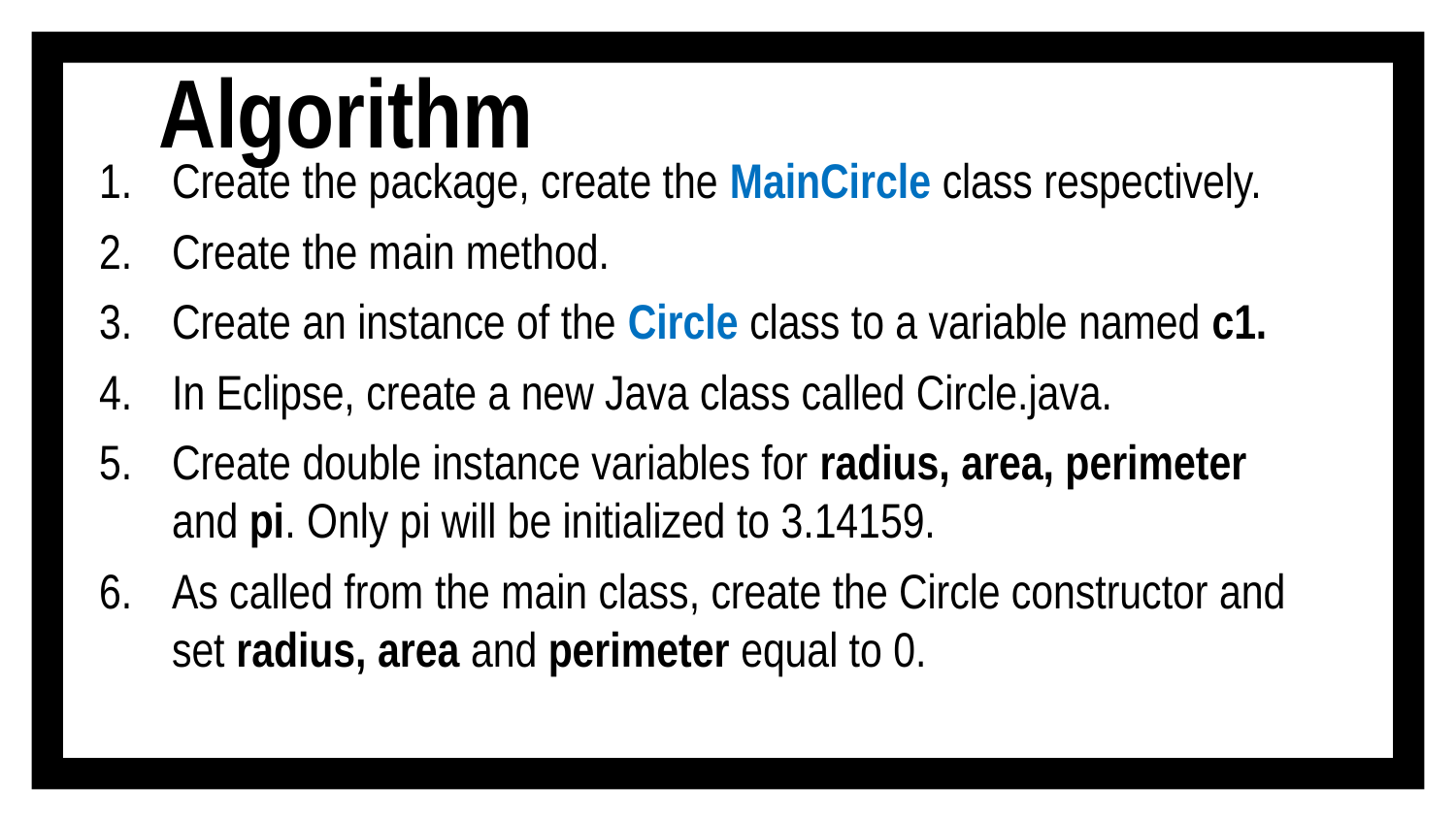

# Algorithm
Create the package, create the MainCircle class respectively.
Create the main method.
Create an instance of the Circle class to a variable named c1.
In Eclipse, create a new Java class called Circle.java.
Create double instance variables for radius, area, perimeter and pi. Only pi will be initialized to 3.14159.
As called from the main class, create the Circle constructor and set radius, area and perimeter equal to 0.